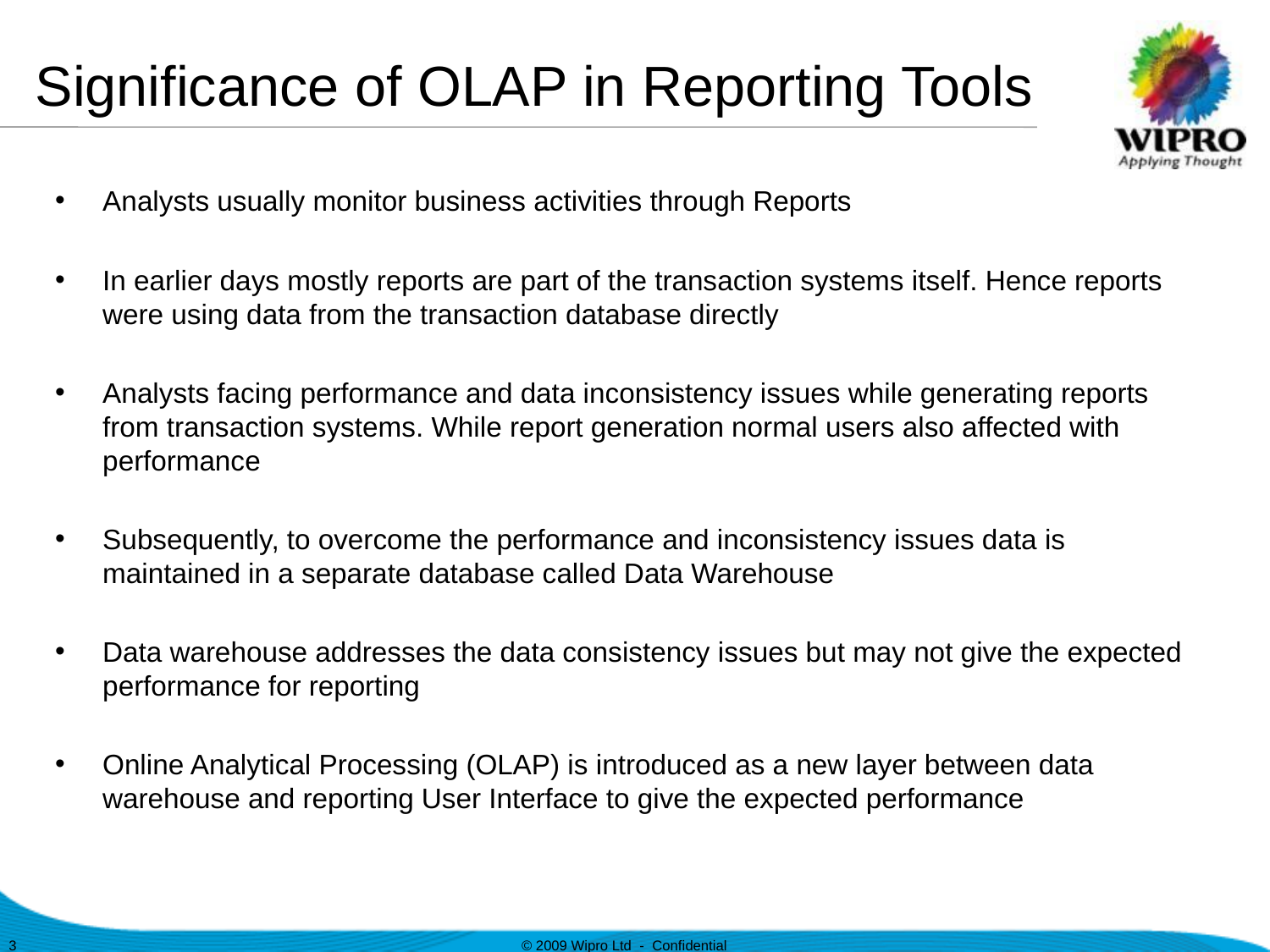

Significance of OLAP in Reporting Tools

Analysts usually monitor business activities through Reports

In earlier days mostly reports are part of the transaction systems itself. Hence reports were using data from the transaction database directly

Analysts facing performance and data inconsistency issues while generating reports from transaction systems. While report generation normal users also affected with performance

Subsequently, to overcome the performance and inconsistency issues data is maintained in a separate database called Data Warehouse

Data warehouse addresses the data consistency issues but may not give the expected performance for reporting

Online Analytical Processing (OLAP) is introduced as a new layer between data warehouse and reporting User Interface to give the expected performance